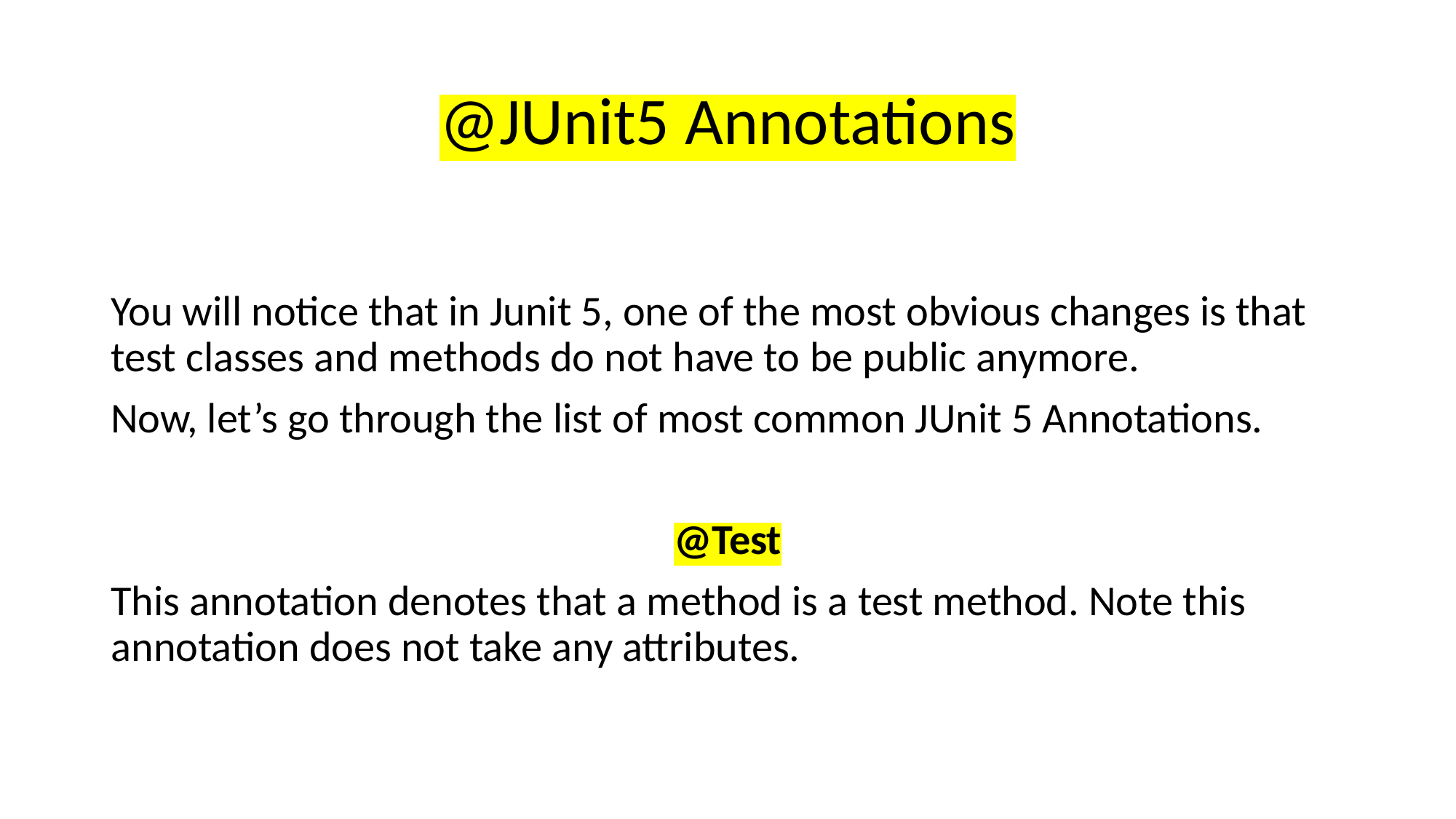

# @JUnit5 Annotations

You will notice that in Junit 5, one of the most obvious changes is that test classes and methods do not have to be public anymore.
Now, let’s go through the list of most common JUnit 5 Annotations.

@Test
This annotation denotes that a method is a test method. Note this annotation does not take any attributes.